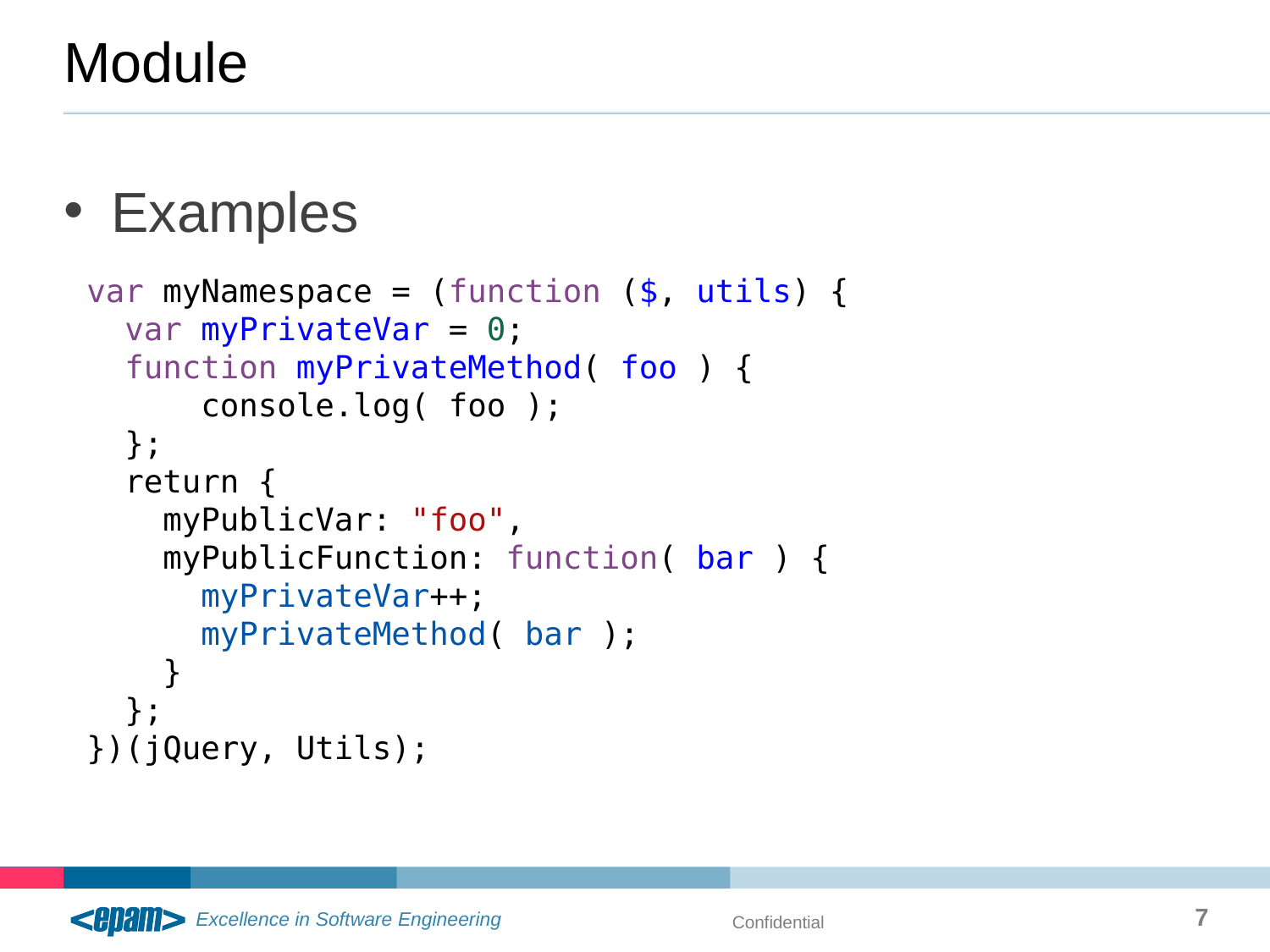

# Module
Examples

var myNamespace = (function ($, utils) {
  var myPrivateVar = 0;
  function myPrivateMethod( foo ) {
      console.log( foo );
  };
  return {
    myPublicVar: "foo",
    myPublicFunction: function( bar ) {
      myPrivateVar++;
      myPrivateMethod( bar );
    }
  };
})(jQuery, Utils);
7
Confidential